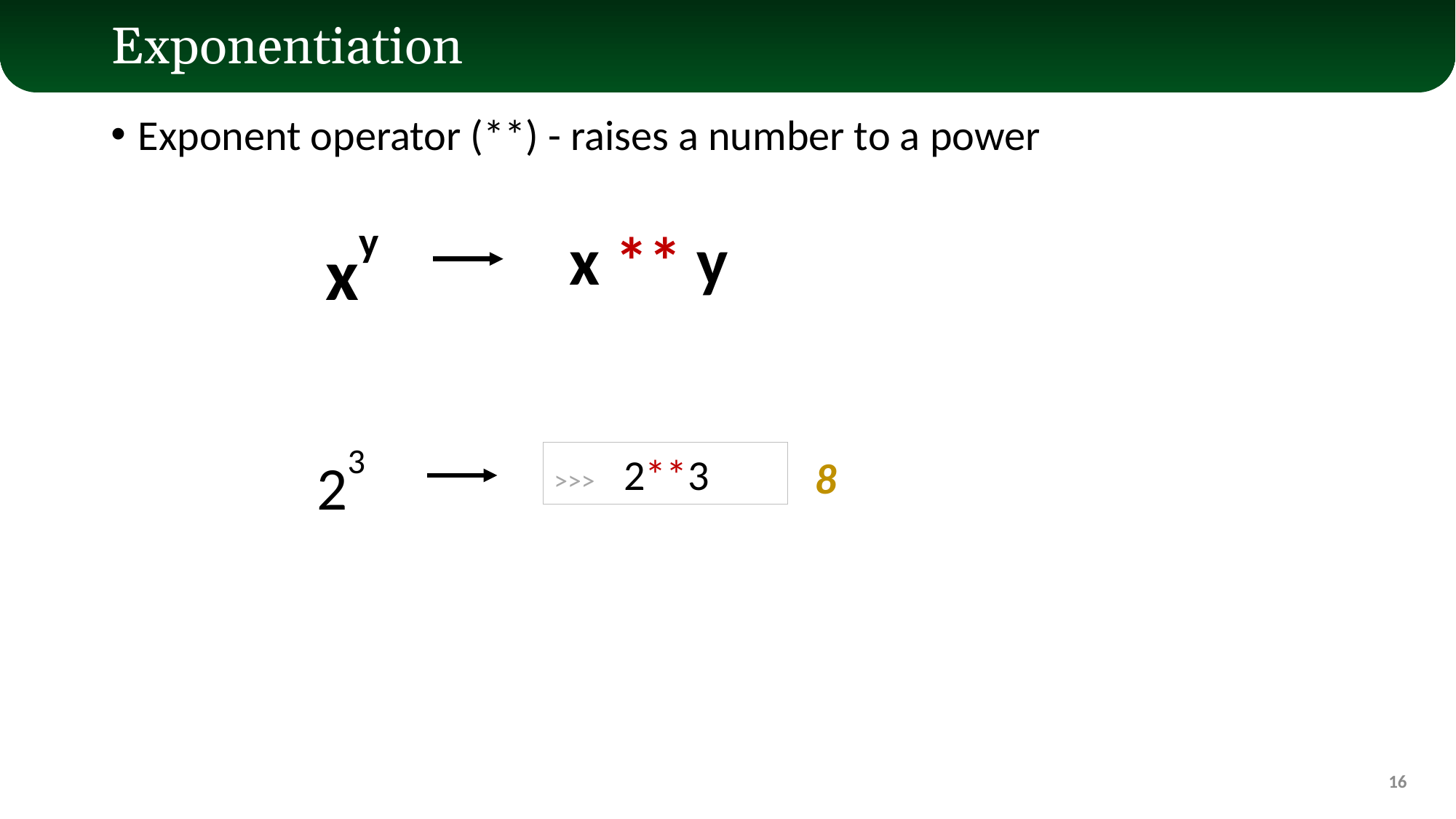

# Exponentiation
Exponent operator (**) - raises a number to a power

xy
x ** y
23
>>>   2**3
 8
16